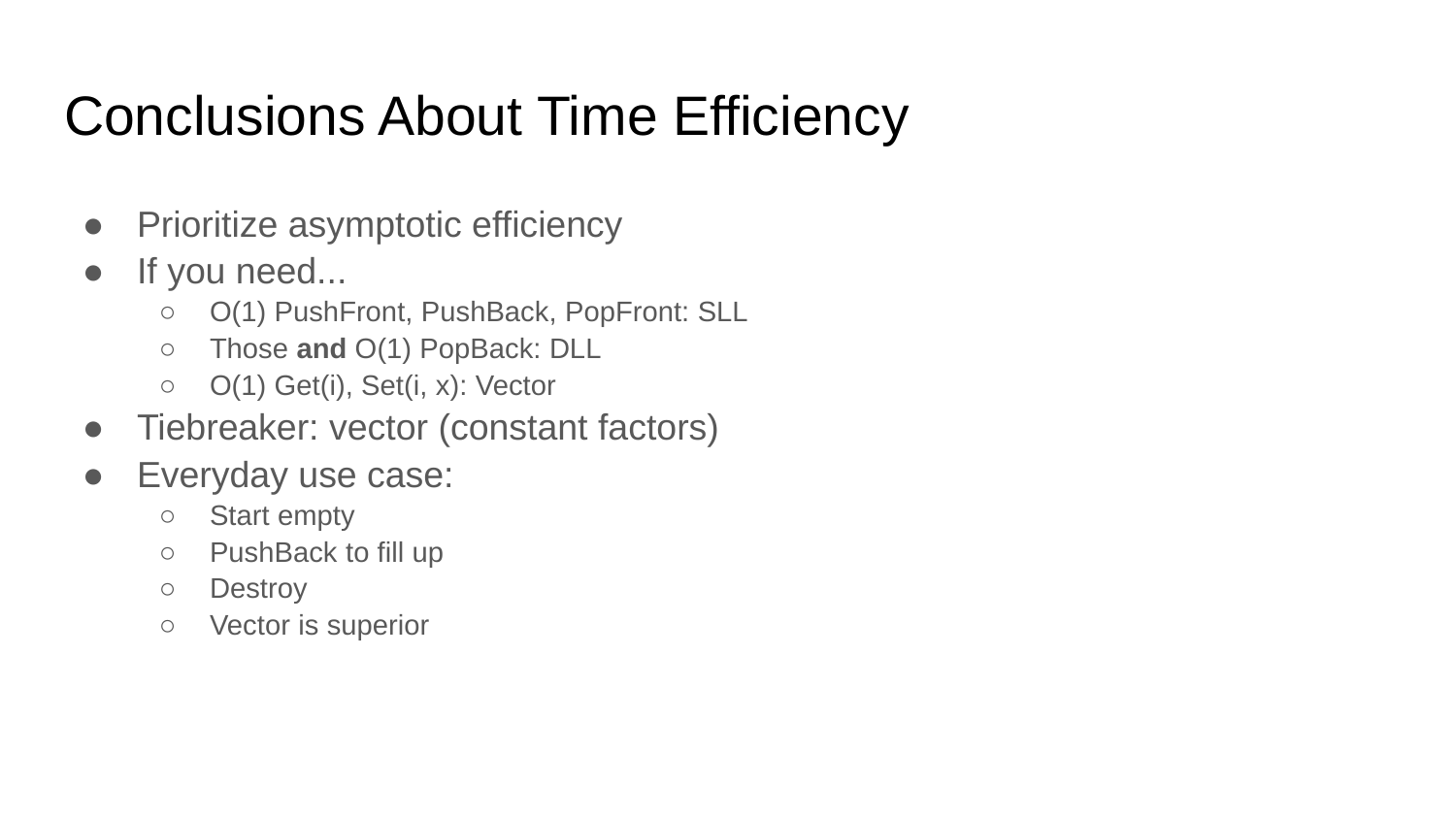

# Conclusions About Time Efficiency
Prioritize asymptotic efficiency
If you need...
O(1) PushFront, PushBack, PopFront: SLL
Those and O(1) PopBack: DLL
O(1) Get(i), Set(i, x): Vector
Tiebreaker: vector (constant factors)
Everyday use case:
Start empty
PushBack to fill up
Destroy
Vector is superior